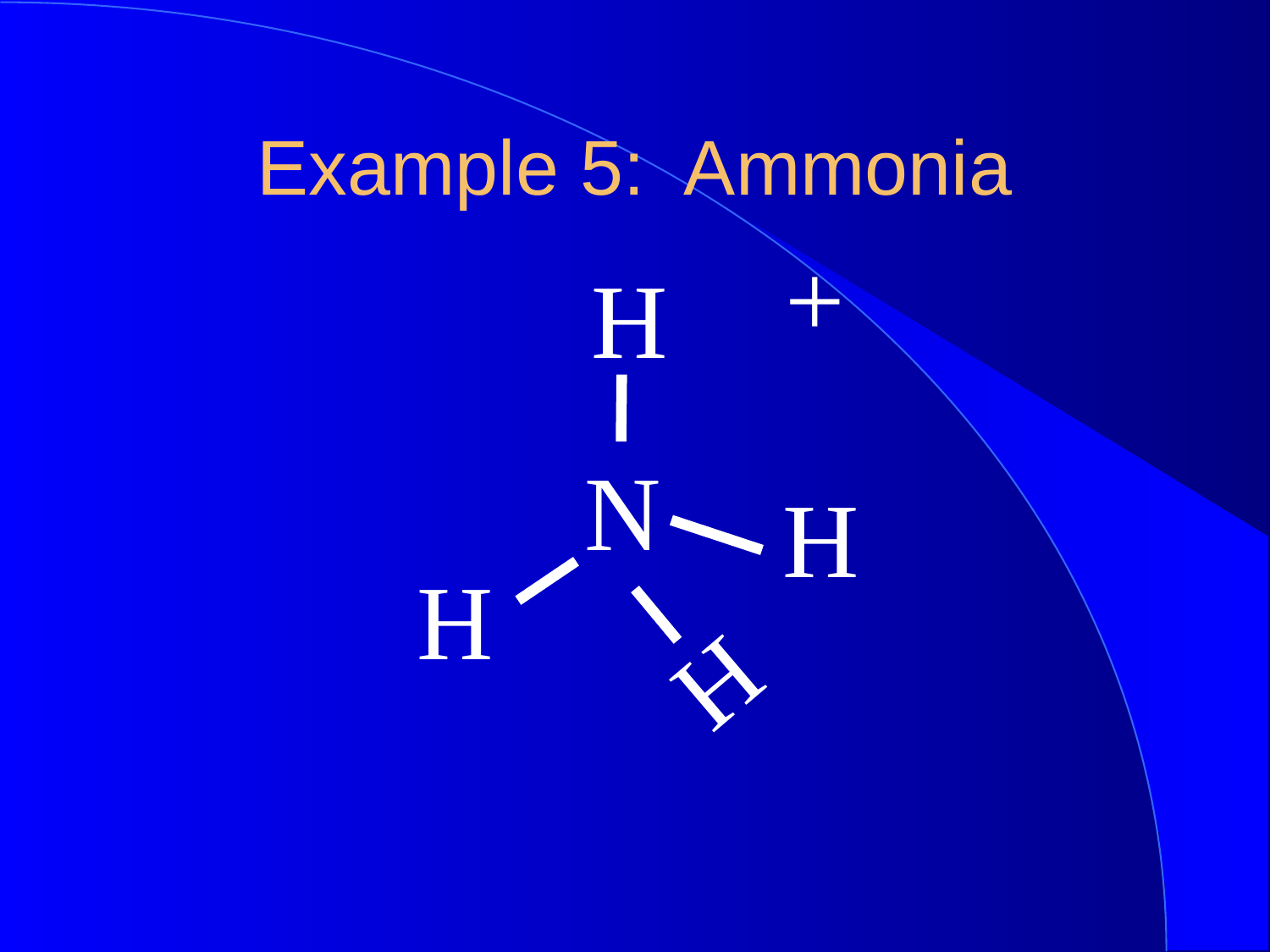

Example 5:  Ammonia
+
H

N
H

H

H